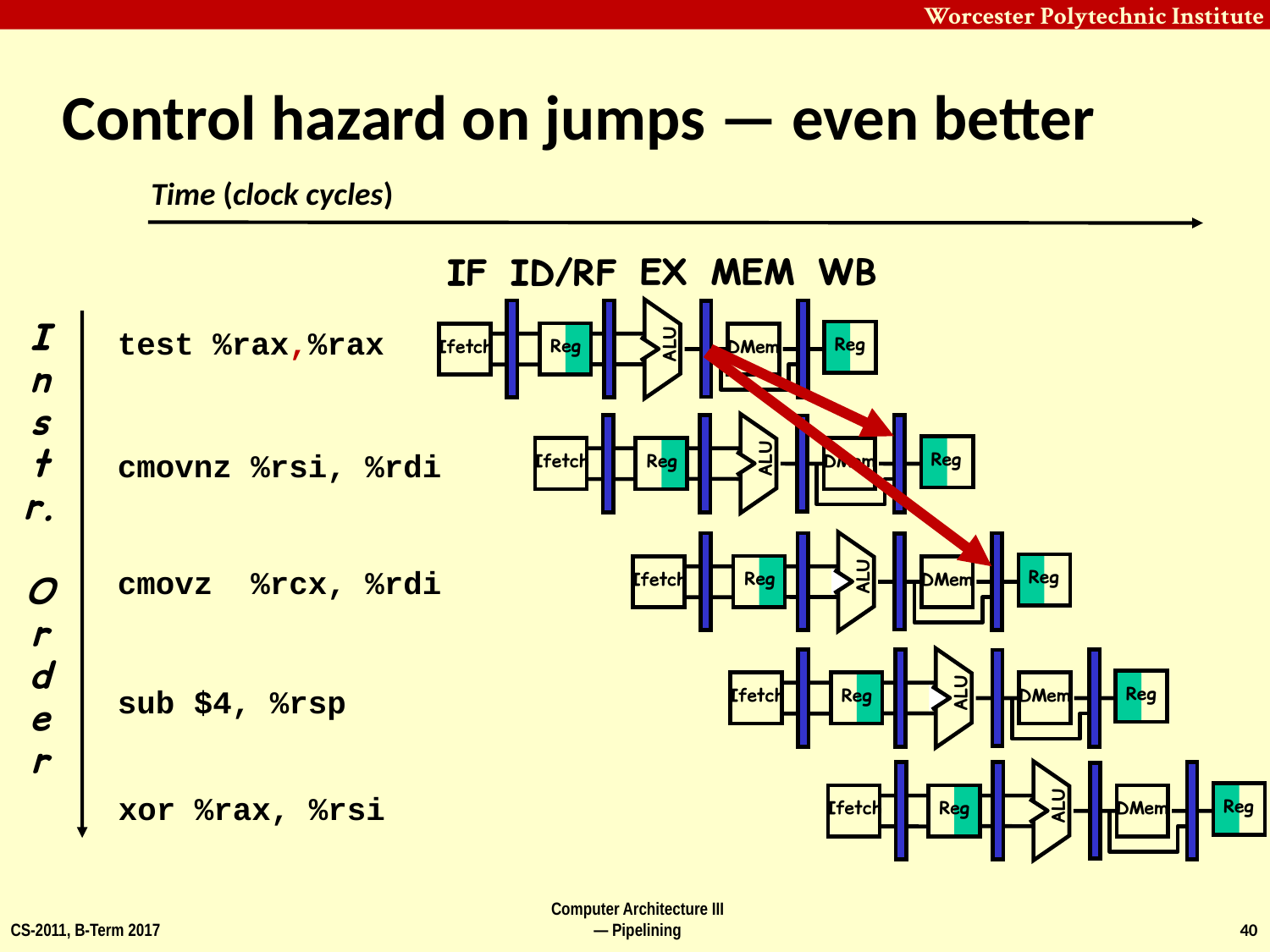

# Control hazard on jumps — even better
Time (clock cycles)

EX
WB
MEM
IF
ID/RF

I
n
s
t
r.

O
r
d
e
r

test %rax,%rax
cmovnz %rsi, %rdi
cmovz  %rcx, %rdi
sub $4, %rsp
xor %rax, %rsi

ALU

Reg

Reg

Ifetch

DMem

ALU

Reg

Reg

Ifetch

DMem

ALU

Reg

Reg

Ifetch

DMem

ALU

Reg

Reg

Ifetch

DMem

ALU

Reg

Reg

Ifetch

DMem

CS-2011, B-Term 2017
Computer Architecture III — Pipelining
40